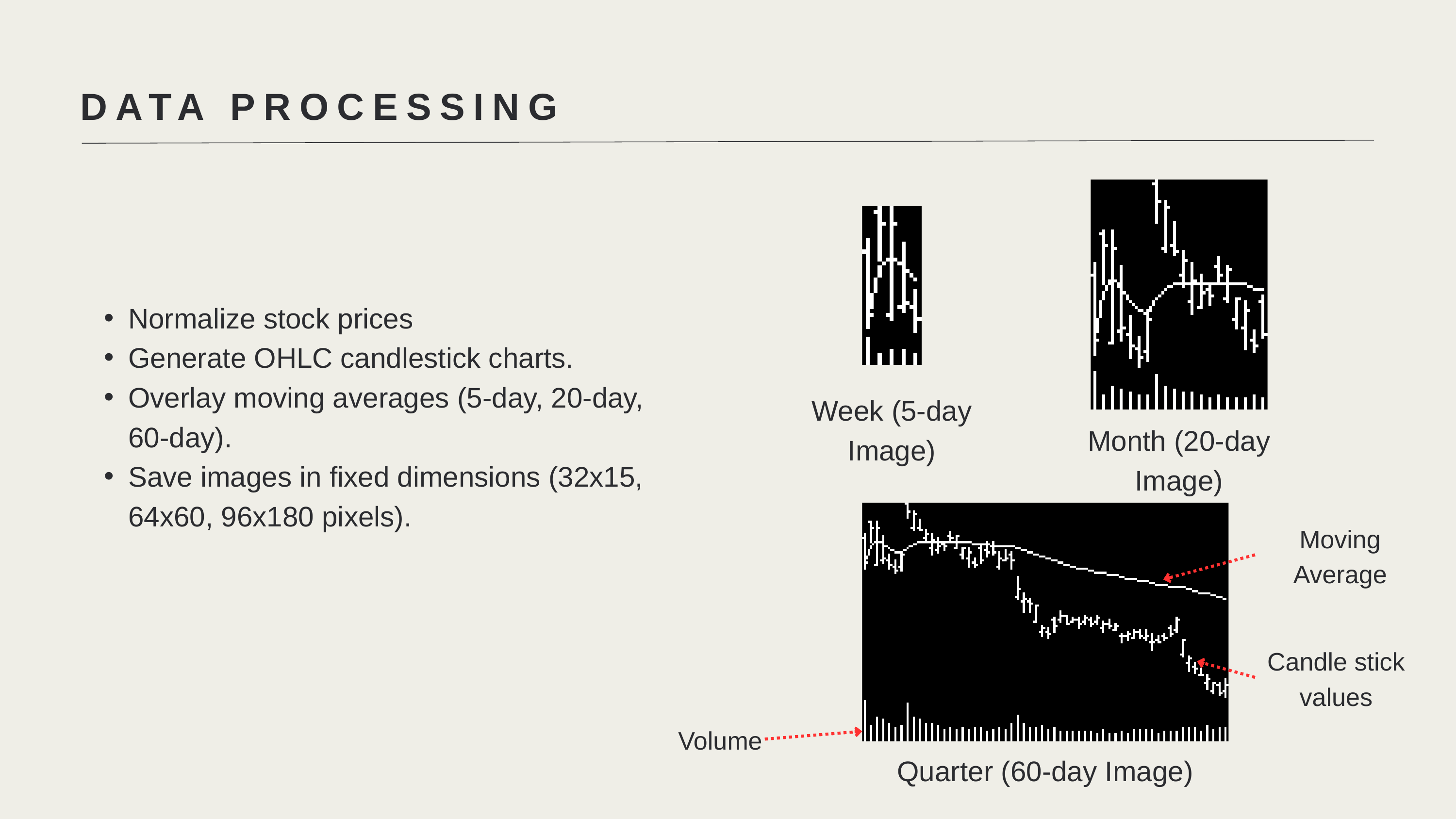

DATA PROCESSING

Normalize stock prices
Generate OHLC candlestick charts.
Overlay moving averages (5-day, 20-day, 60-day).
Save images in fixed dimensions (32x15, 64x60, 96x180 pixels).
Week (5-day Image)
Month (20-day Image)

Moving Average

Candle stick values

Volume

Quarter (60-day Image)